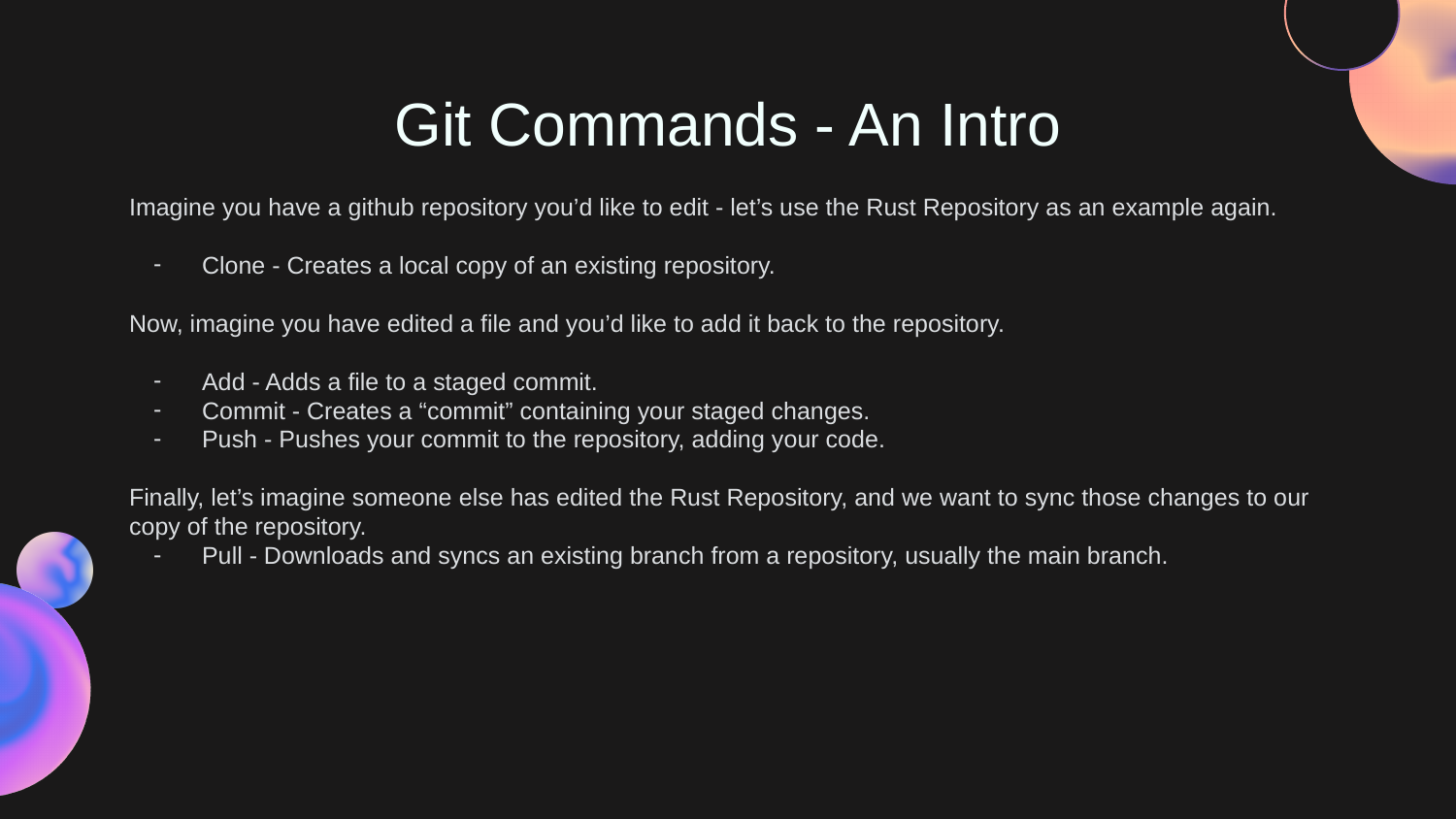

# Git Commands - An Intro
Imagine you have a github repository you’d like to edit - let’s use the Rust Repository as an example again.

Clone - Creates a local copy of an existing repository.

Now, imagine you have edited a file and you’d like to add it back to the repository.

Add - Adds a file to a staged commit.
Commit - Creates a “commit” containing your staged changes.
Push - Pushes your commit to the repository, adding your code.

Finally, let’s imagine someone else has edited the Rust Repository, and we want to sync those changes to our copy of the repository.
Pull - Downloads and syncs an existing branch from a repository, usually the main branch.